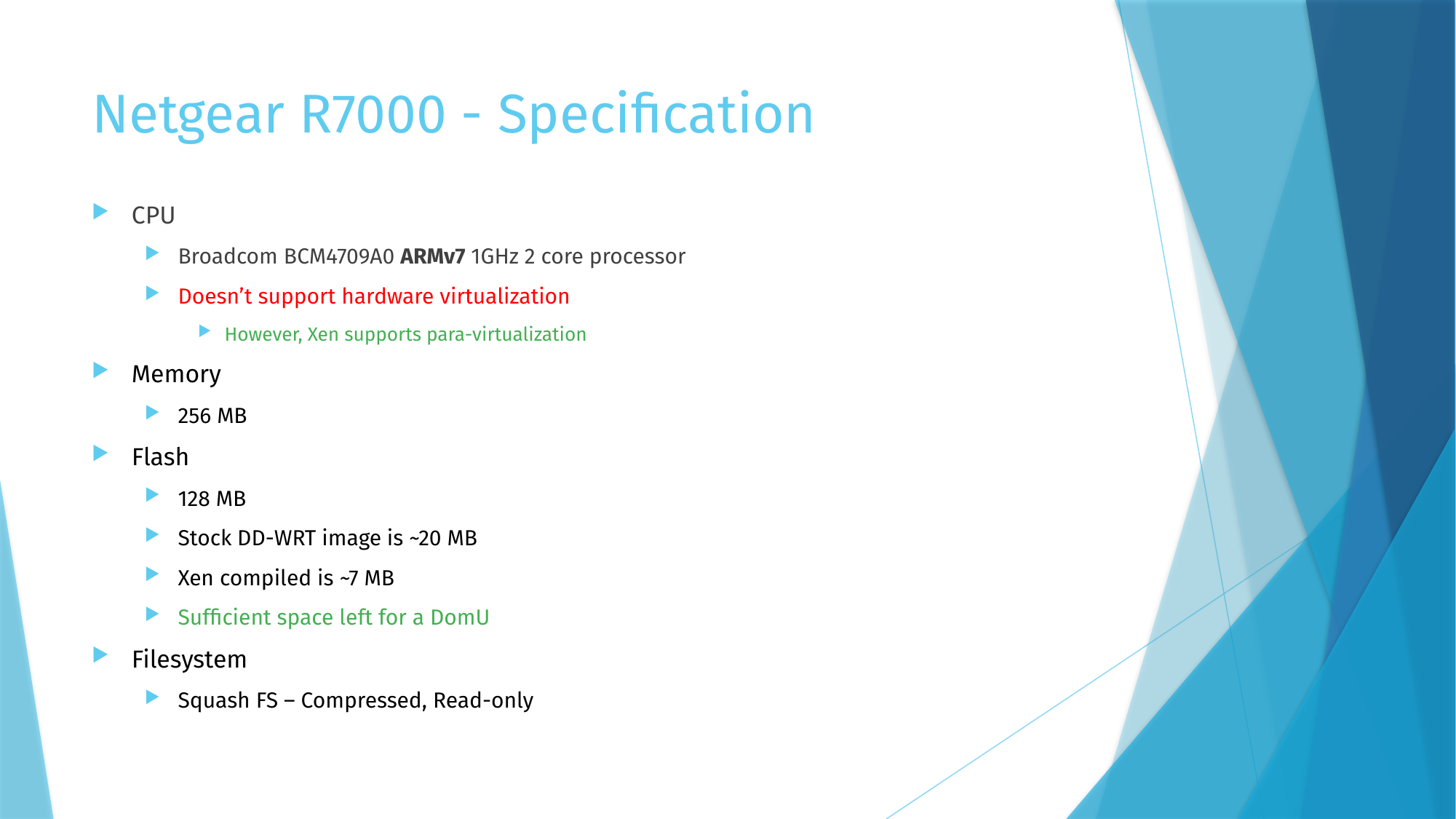

# Netgear R7000 - Specification
CPU
Broadcom BCM4709A0 ARMv7 1GHz 2 core processor
Doesn’t support hardware virtualization
However, Xen supports para-virtualization
Memory
256 MB
Flash
128 MB
Stock DD-WRT image is ~20 MB
Xen compiled is ~7 MB
Sufficient space left for a DomU
Filesystem
Squash FS – Compressed, Read-only